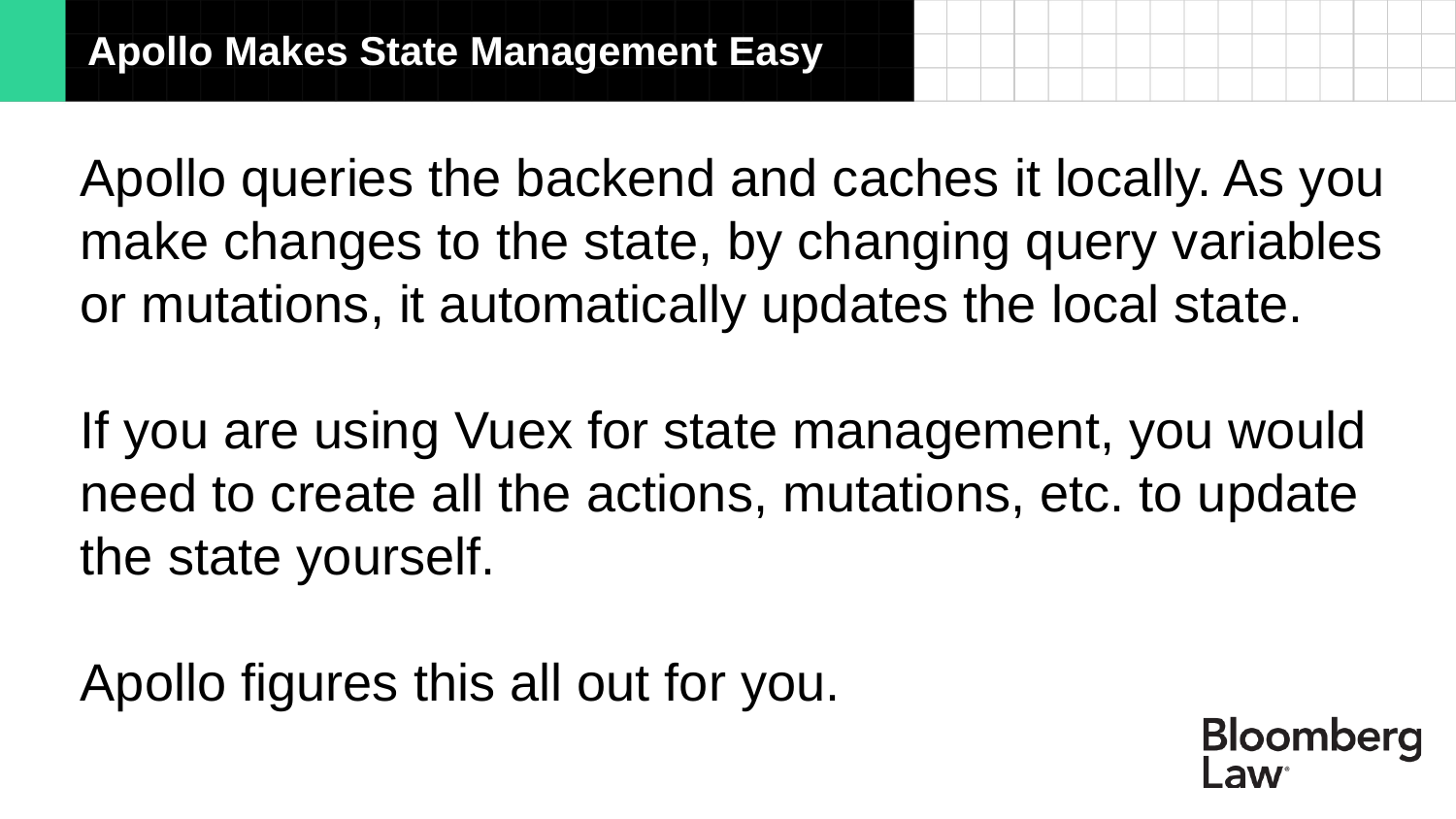

Apollo Makes State Management Easy
Apollo queries the backend and caches it locally. As you make changes to the state, by changing query variables or mutations, it automatically updates the local state.

If you are using Vuex for state management, you would need to create all the actions, mutations, etc. to update the state yourself.

Apollo figures this all out for you.